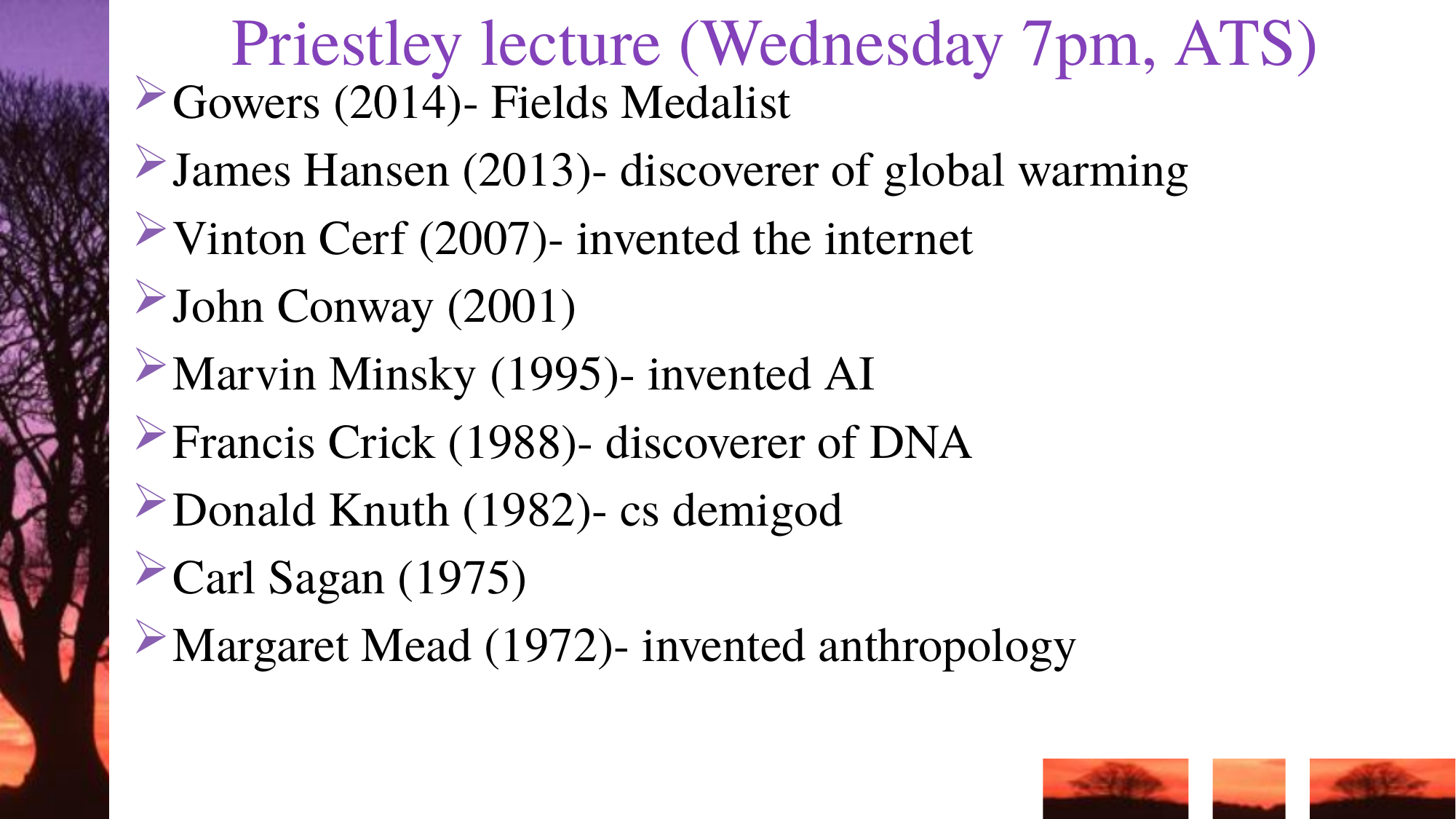

# Priestley lecture (Wednesday 7pm, ATS)
Gowers (2014)- Fields Medalist
James Hansen (2013)- discoverer of global warming
Vinton Cerf (2007)- invented the internet
John Conway (2001)
Marvin Minsky (1995)- invented AI
Francis Crick (1988)- discoverer of DNA
Donald Knuth (1982)- cs demigod
Carl Sagan (1975)
Margaret Mead (1972)- invented anthropology